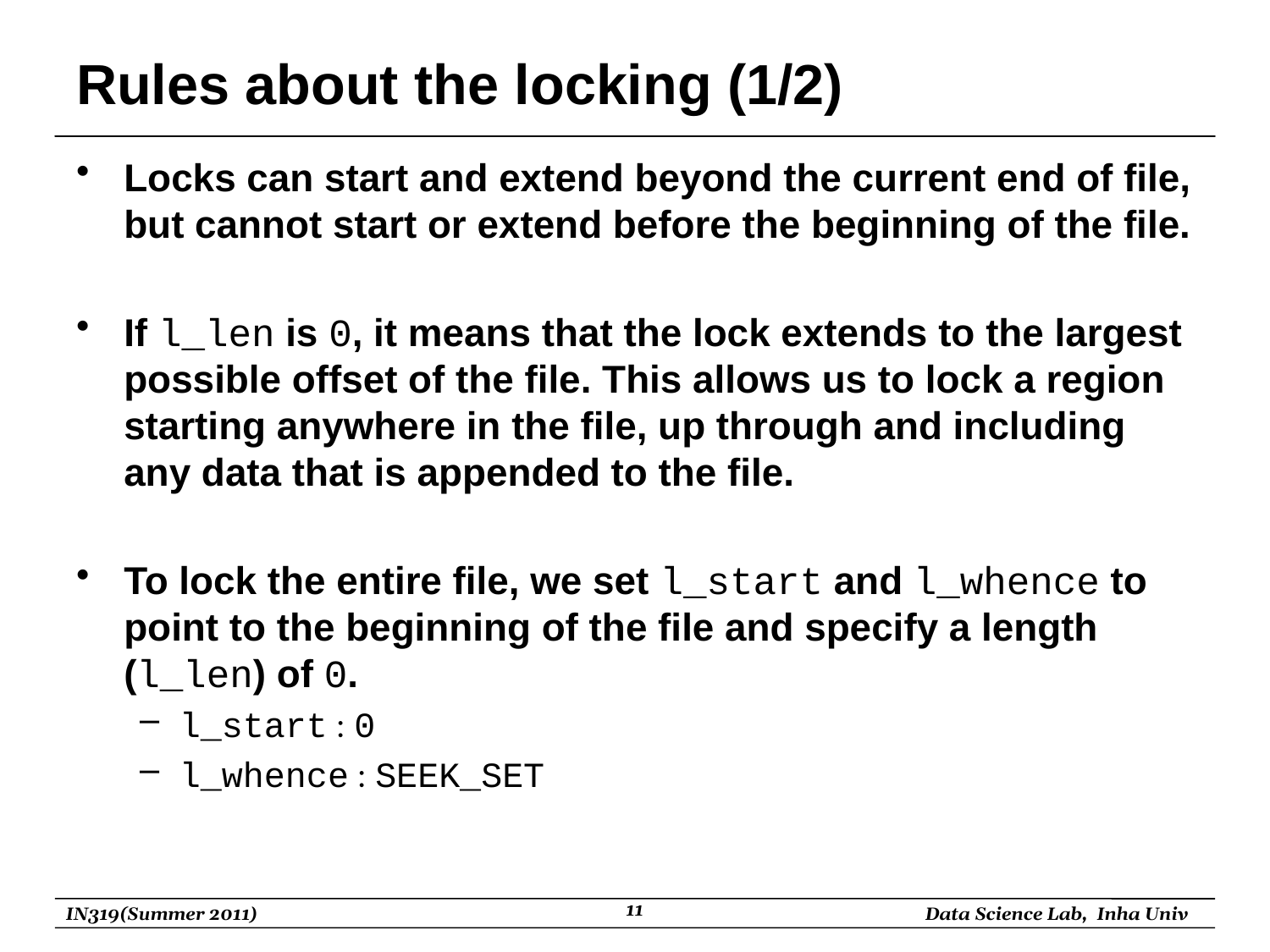

# Rules about the locking (1/2)
Locks can start and extend beyond the current end of file, but cannot start or extend before the beginning of the file.

If l_len is 0, it means that the lock extends to the largest possible offset of the file. This allows us to lock a region starting anywhere in the file, up through and including any data that is appended to the file.

To lock the entire file, we set l_start and l_whence to point to the beginning of the file and specify a length (l_len) of 0.
l_start : 0
l_whence : SEEK_SET

11